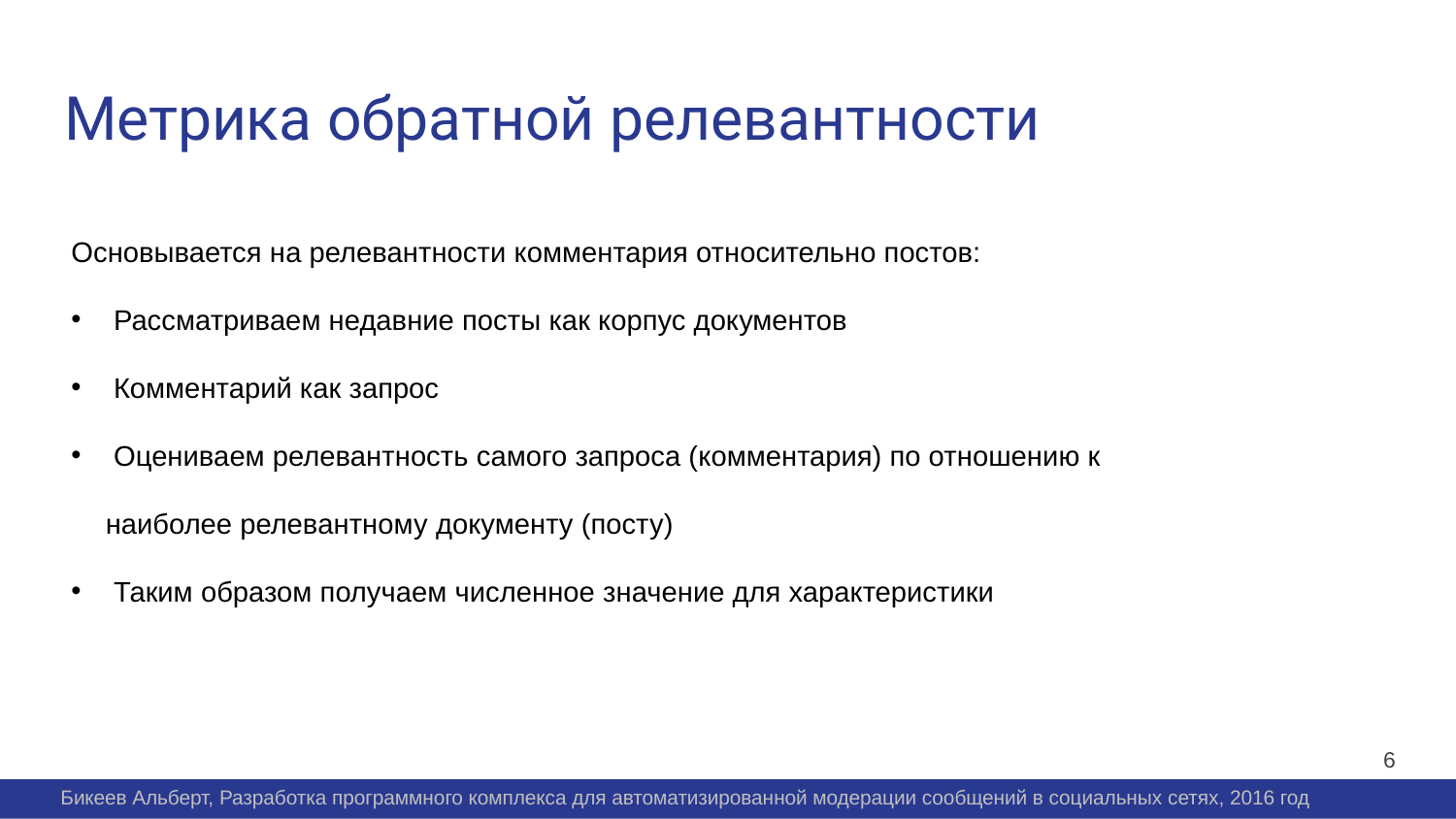

Метрика обратной релевантности
Основывается на релевантности комментария относительно постов:
 Рассматриваем недавние посты как корпус документов
 Комментарий как запрос
 Оцениваем релевантность самого запроса (комментария) по отношению к наиболее релевантному документу (посту)
 Таким образом получаем численное значение для характеристики
6
Бикеев Альберт, Разработка программного комплекса для автоматизированной модерации сообщений в социальных сетях, 2016 год